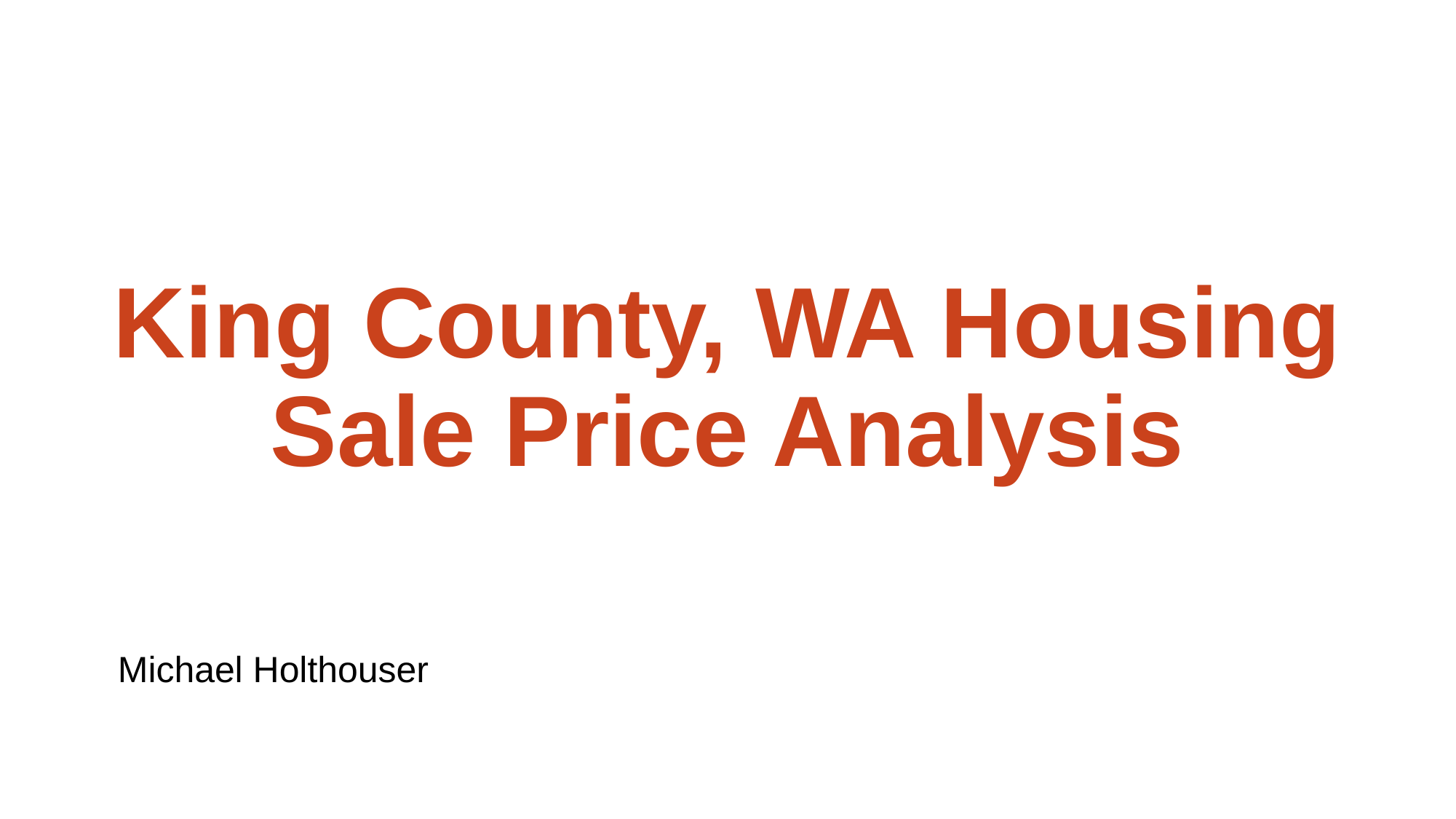

King County, WA Housing Sale Price Analysis
Michael Holthouser